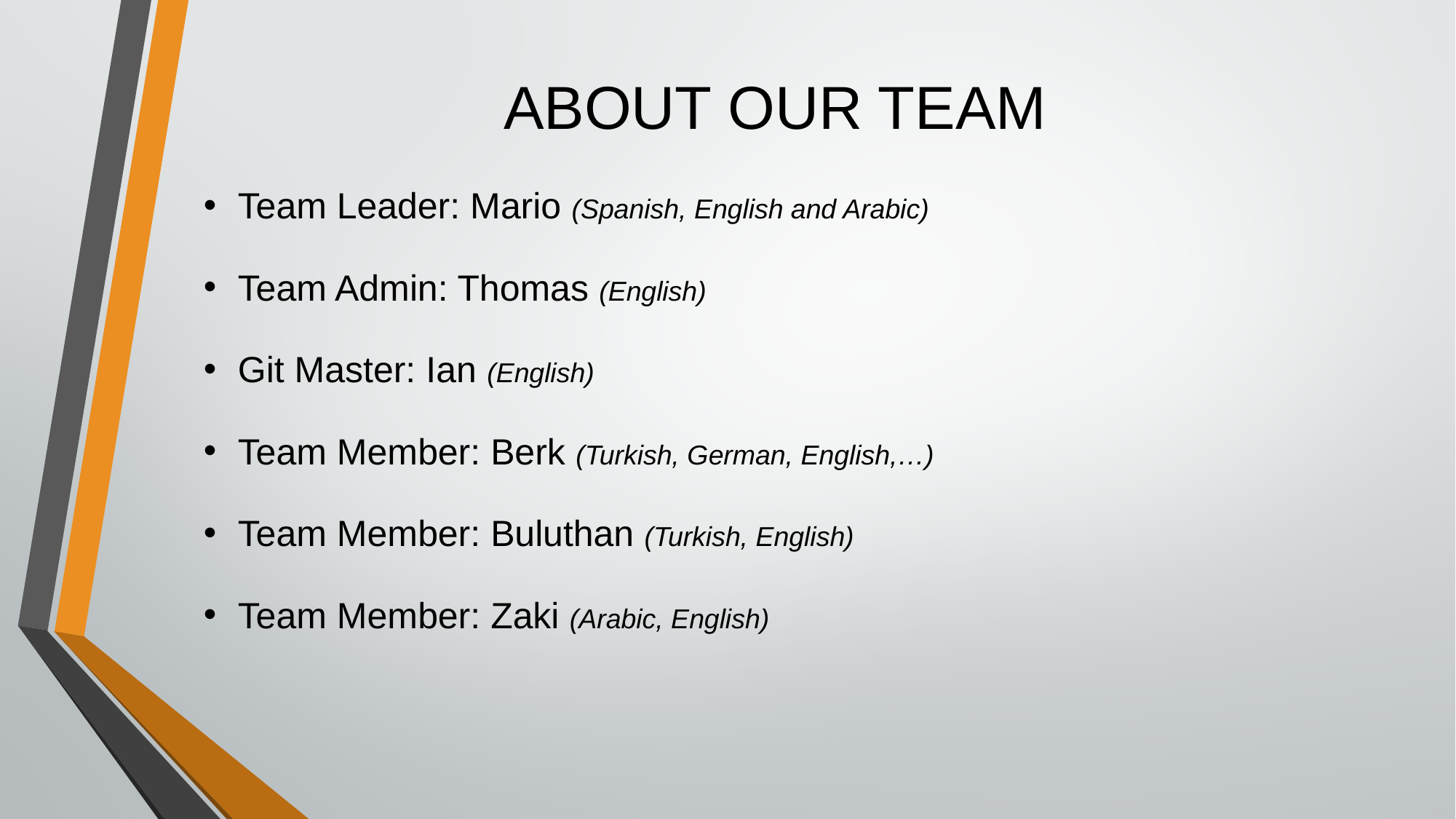

# ABOUT OUR TEAM
Team Leader: Mario (Spanish, English and Arabic)
Team Admin: Thomas (English)
Git Master: Ian (English)
Team Member: Berk (Turkish, German, English,…)
Team Member: Buluthan (Turkish, English)
Team Member: Zaki (Arabic, English)